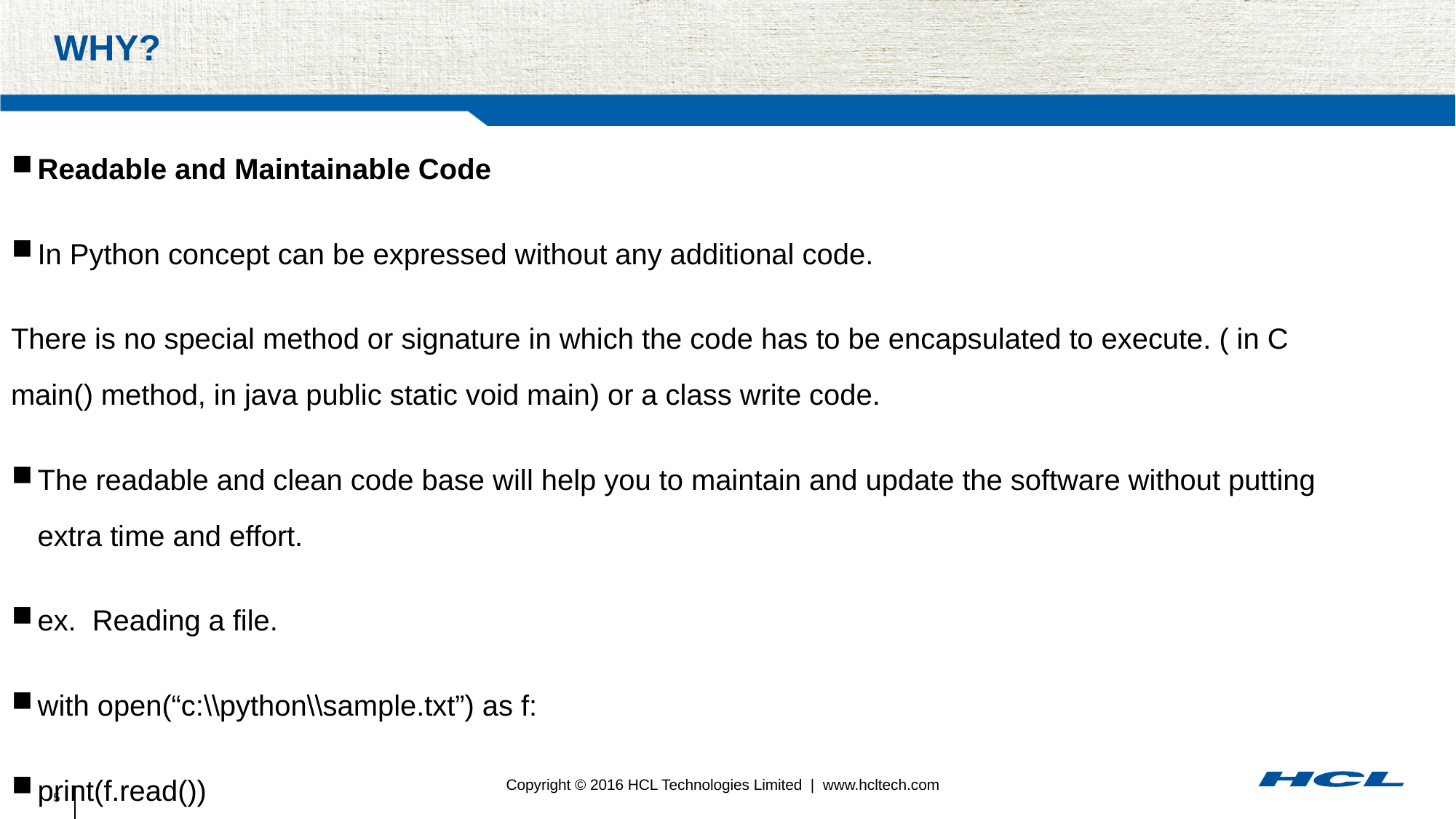

# Why?
Readable and Maintainable Code
In Python concept can be expressed without any additional code.
There is no special method or signature in which the code has to be encapsulated to execute. ( in C main() method, in java public static void main) or a class write code.
The readable and clean code base will help you to maintain and update the software without putting extra time and effort.
ex.  Reading a file.
with open(“c:\\python\\sample.txt”) as f:
print(f.read())